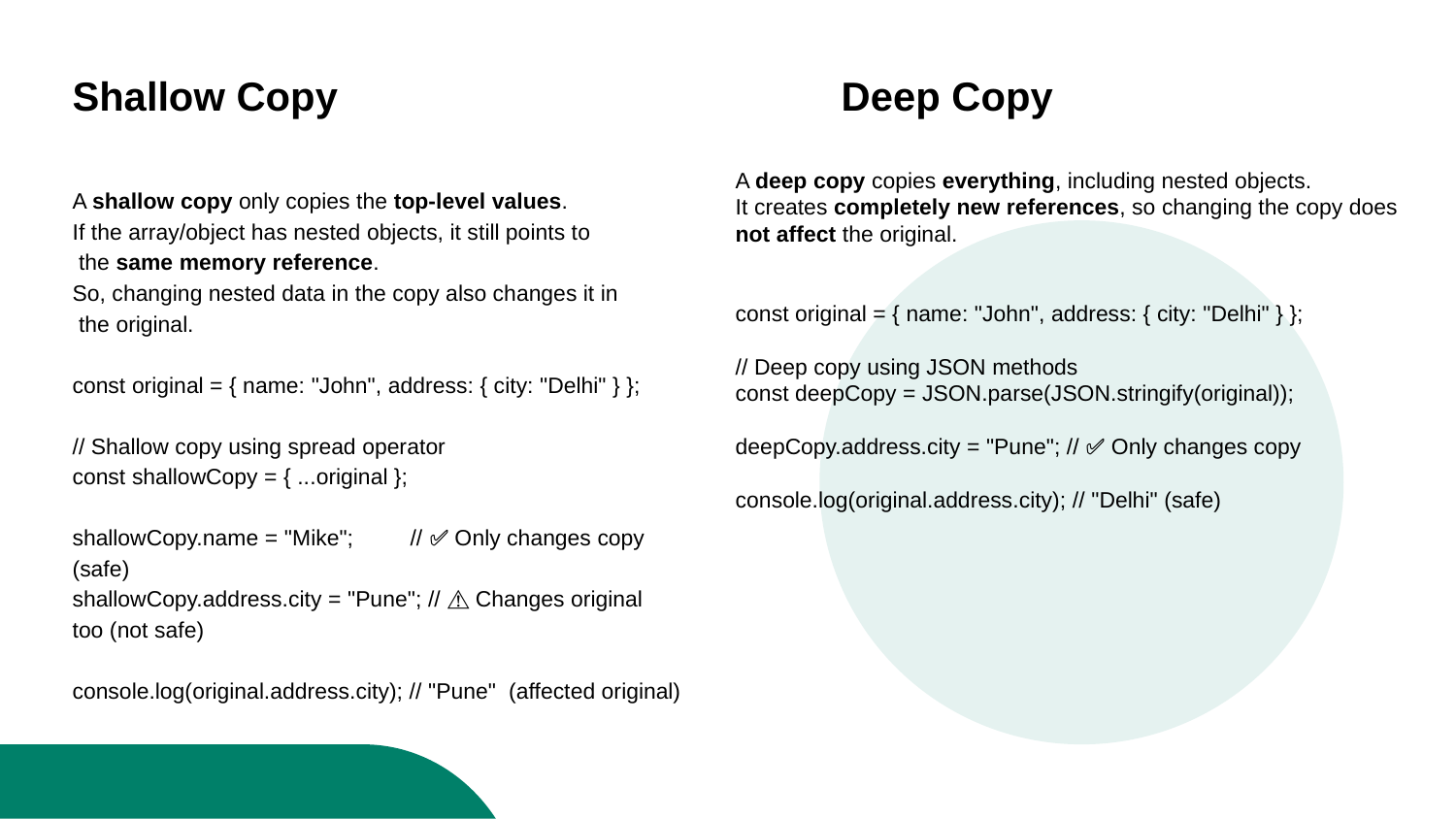

# Shallow Copy
Deep Copy
A deep copy copies everything, including nested objects.
It creates completely new references, so changing the copy does not affect the original.

const original = { name: "John", address: { city: "Delhi" } };

// Deep copy using JSON methods
const deepCopy = JSON.parse(JSON.stringify(original));

deepCopy.address.city = "Pune"; // ✅ Only changes copy

console.log(original.address.city); // "Delhi" (safe)

A shallow copy only copies the top-level values.
If the array/object has nested objects, it still points to
 the same memory reference.
So, changing nested data in the copy also changes it in
 the original.

const original = { name: "John", address: { city: "Delhi" } };

// Shallow copy using spread operator
const shallowCopy = { ...original };

shallowCopy.name = "Mike";         // ✅ Only changes copy
(safe)
shallowCopy.address.city = "Pune"; // ⚠️ Changes original
too (not safe)

console.log(original.address.city); // "Pune"  (affected original)